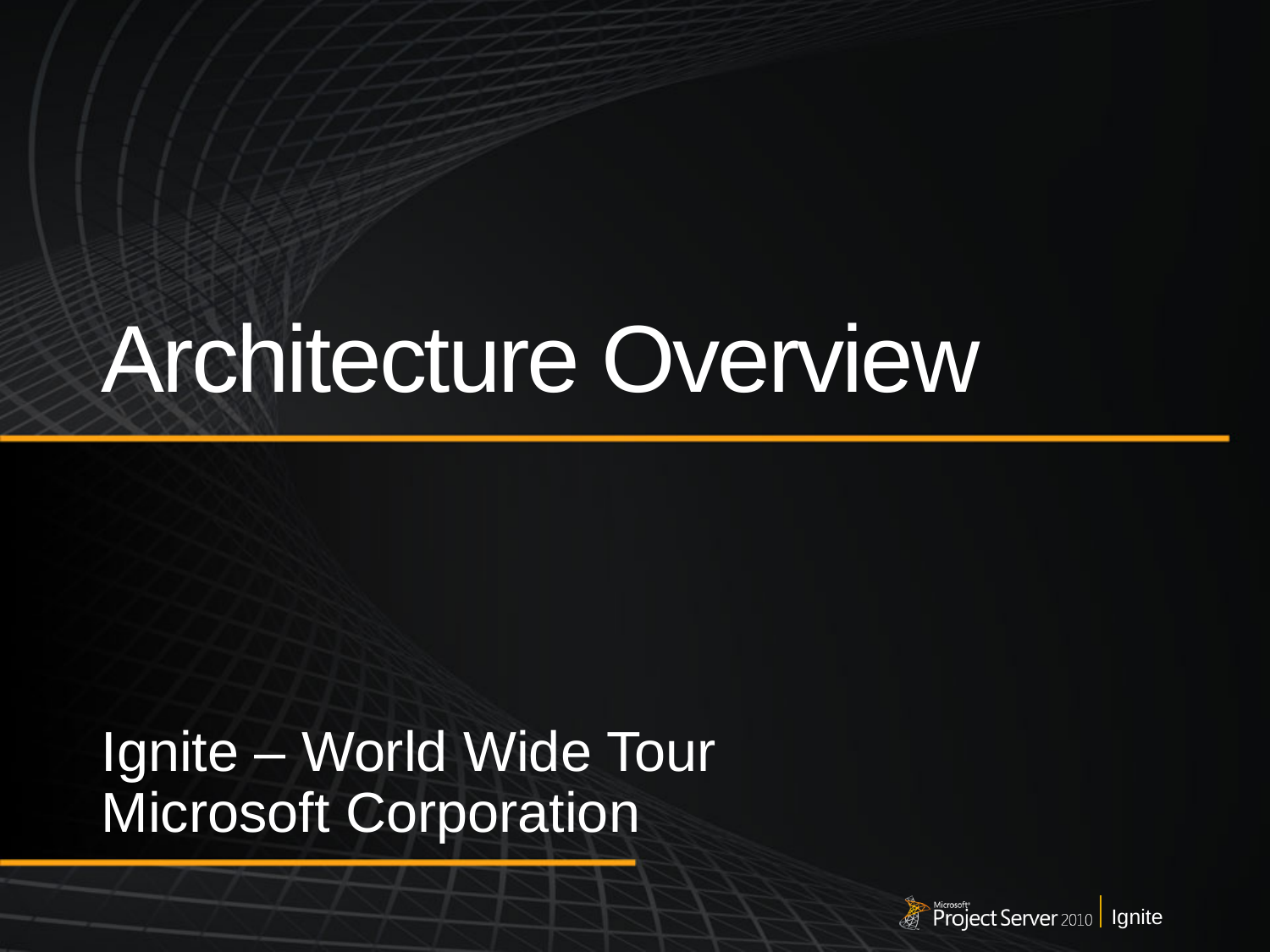

# Architecture Overview
Ignite – World Wide Tour
Microsoft Corporation